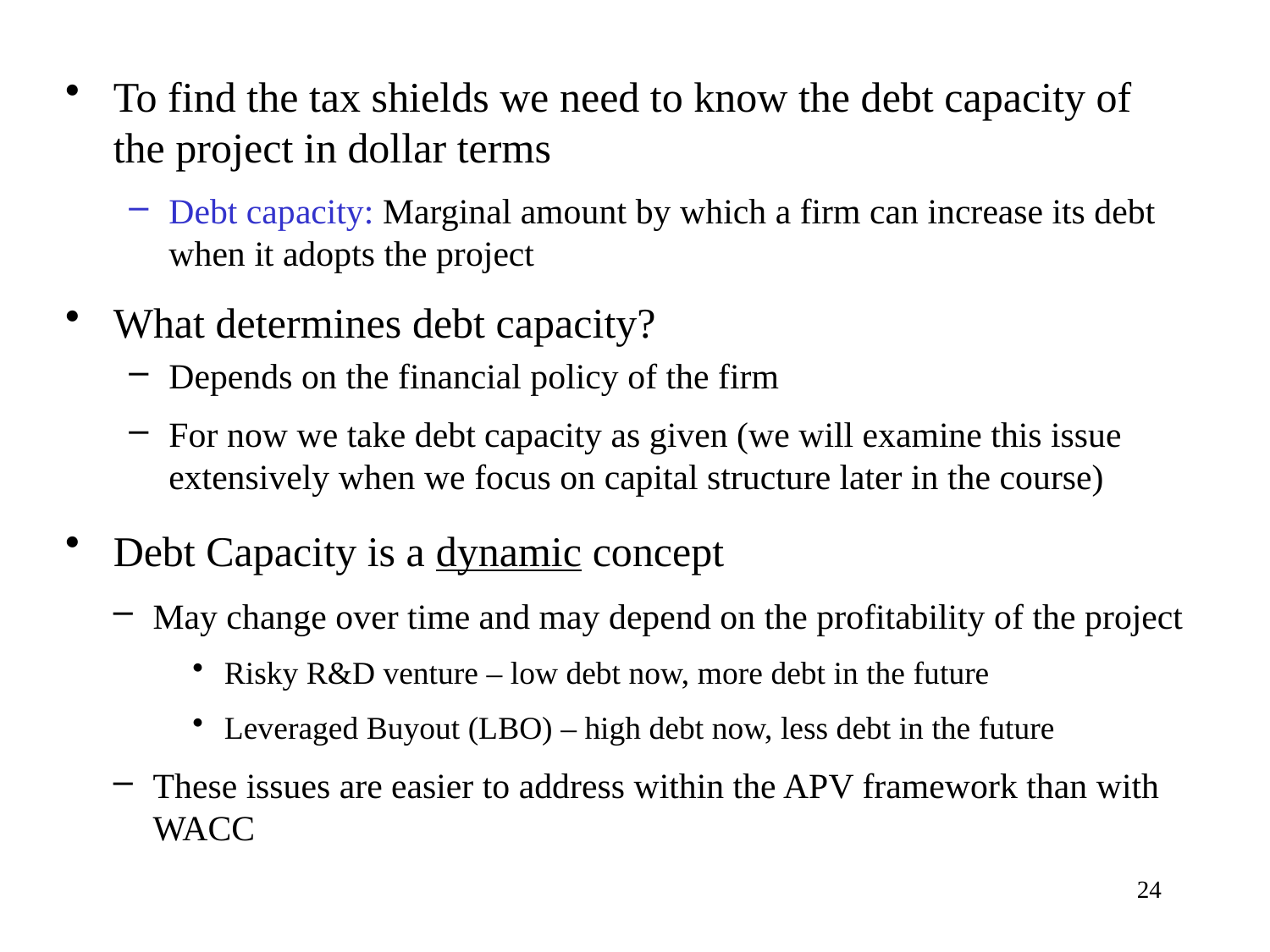

To find the tax shields we need to know the debt capacity of the project in dollar terms
Debt capacity: Marginal amount by which a firm can increase its debt when it adopts the project
What determines debt capacity?
Depends on the financial policy of the firm
For now we take debt capacity as given (we will examine this issue extensively when we focus on capital structure later in the course)
Debt Capacity is a dynamic concept
May change over time and may depend on the profitability of the project
Risky R&D venture – low debt now, more debt in the future
Leveraged Buyout (LBO) – high debt now, less debt in the future
These issues are easier to address within the APV framework than with WACC
24